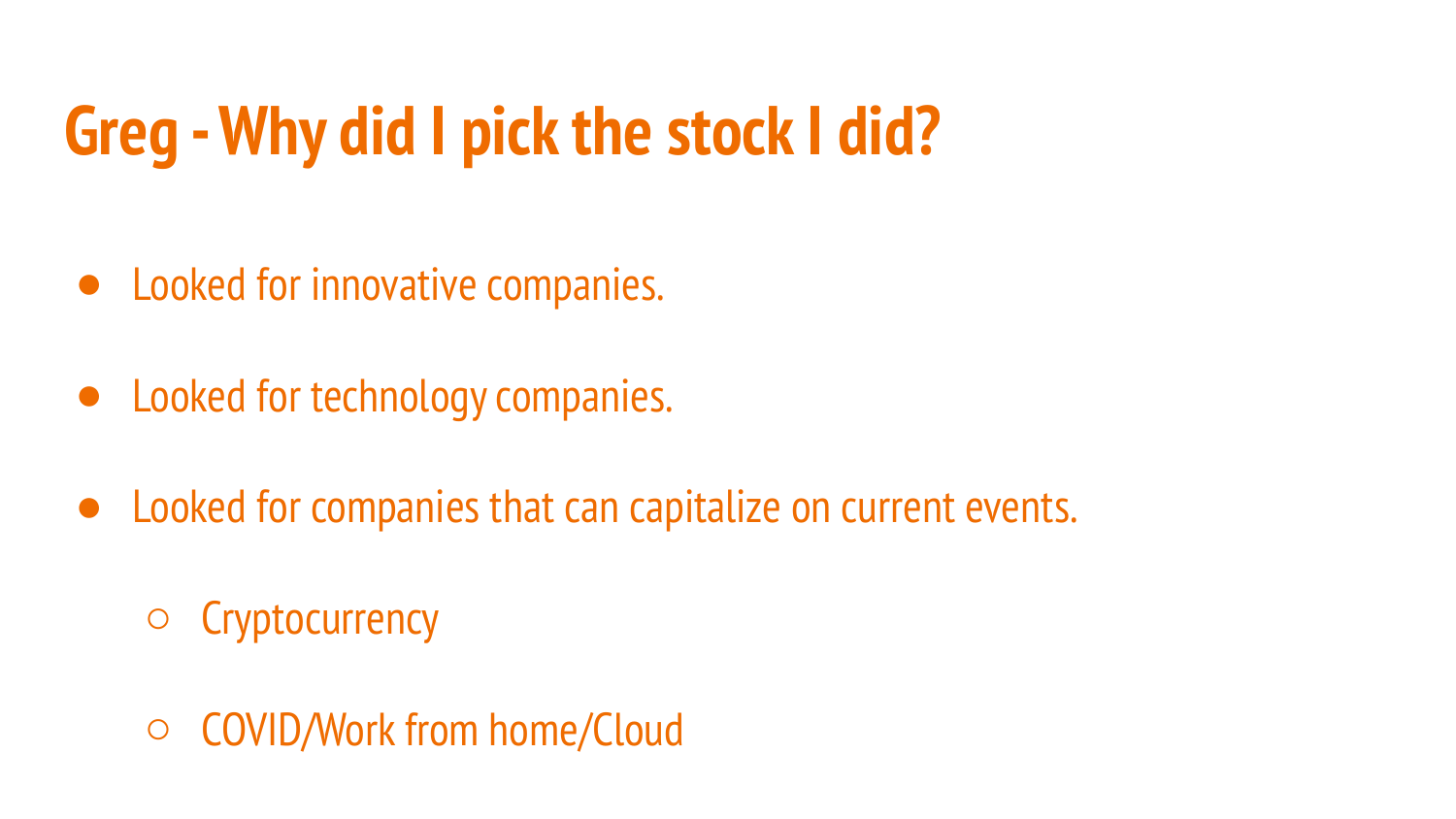

# Greg - Why did I pick the stock I did?

Looked for innovative companies.
Looked for technology companies.
Looked for companies that can capitalize on current events.
Cryptocurrency
COVID/Work from home/Cloud